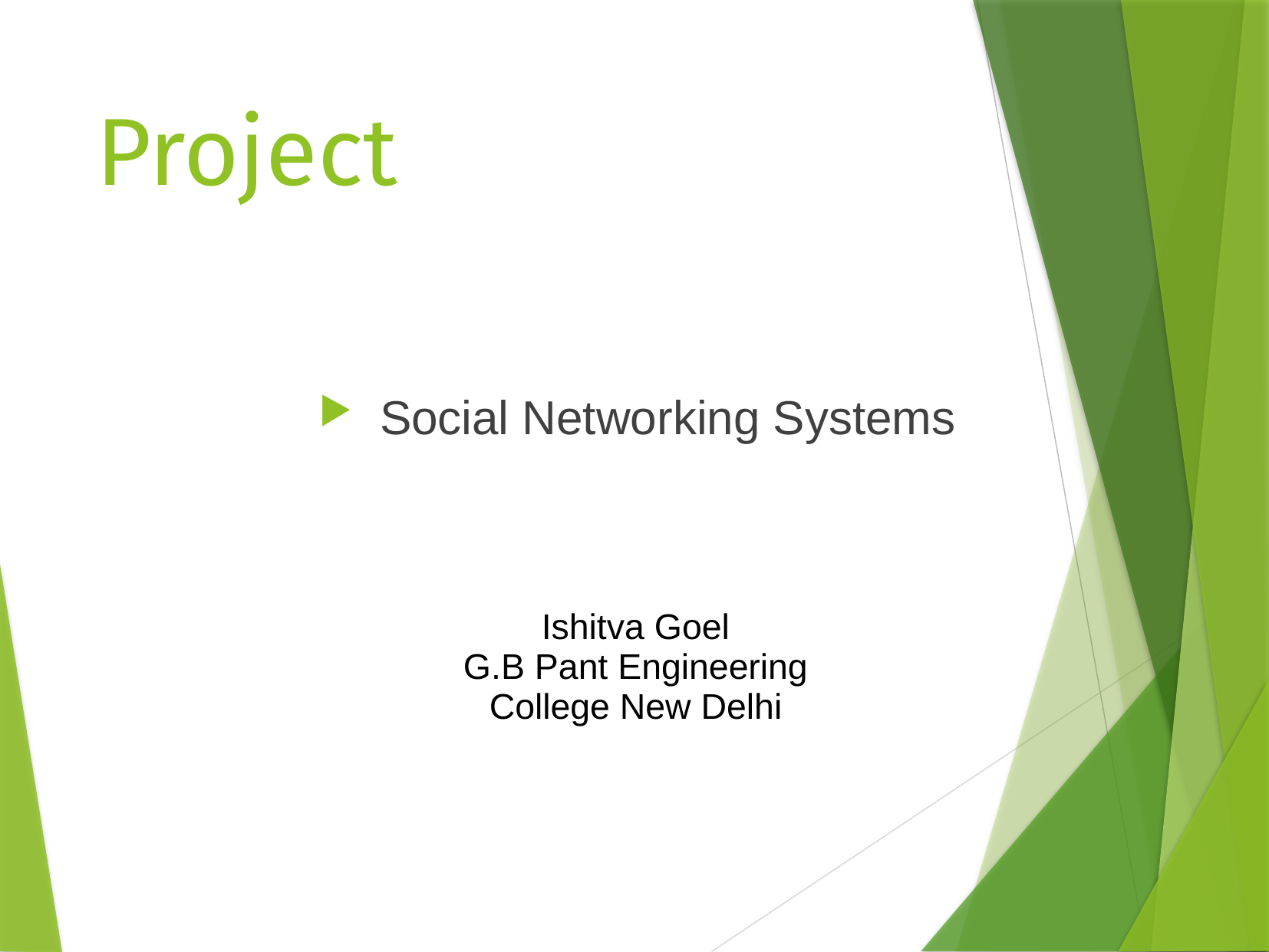

# Project
 Social Networking Systems
Ishitva Goel
G.B Pant Engineering College New Delhi